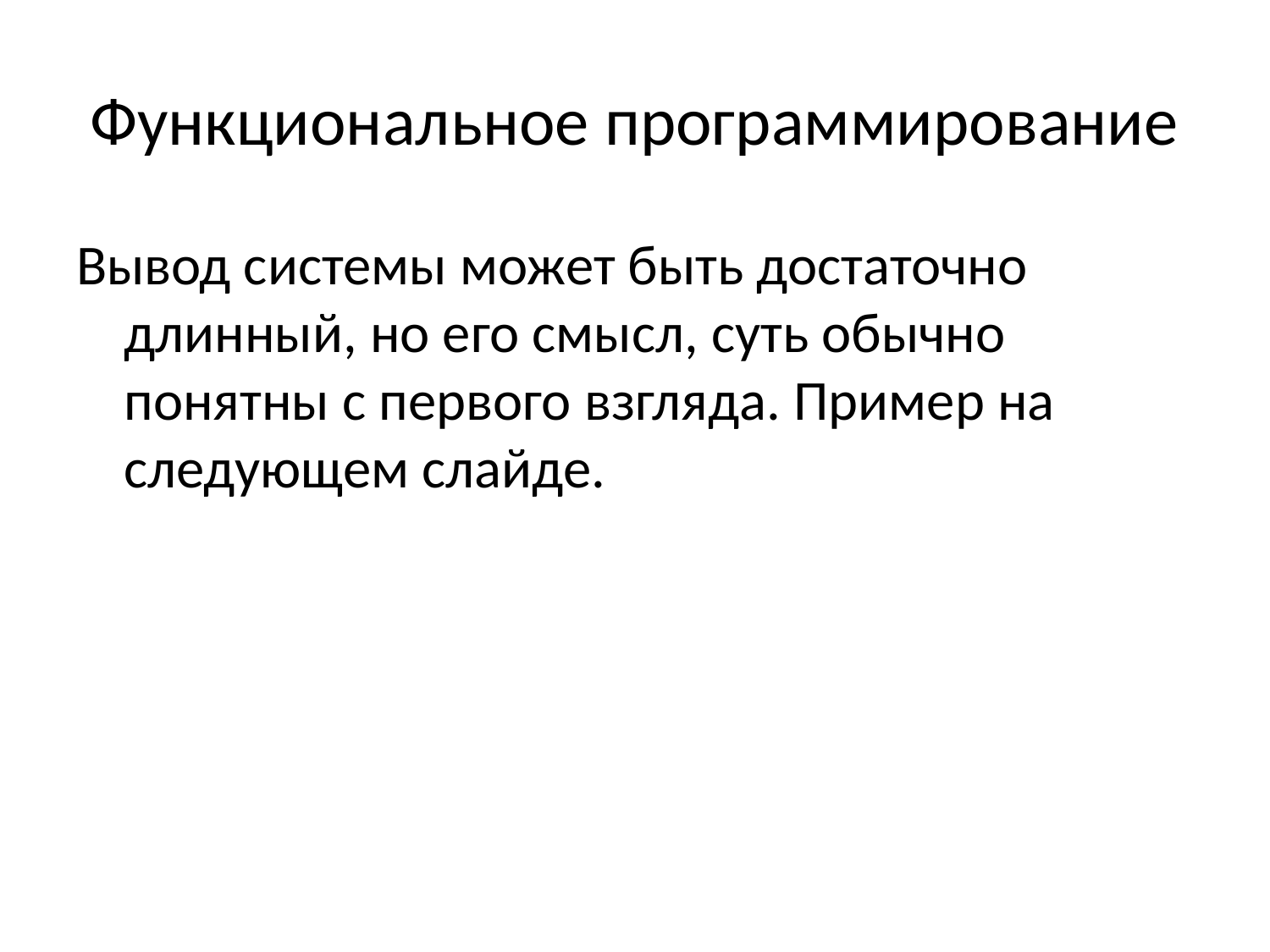

# Функциональное программирование
Вывод системы может быть достаточно длинный, но его смысл, суть обычно понятны с первого взгляда. Пример на следующем слайде.